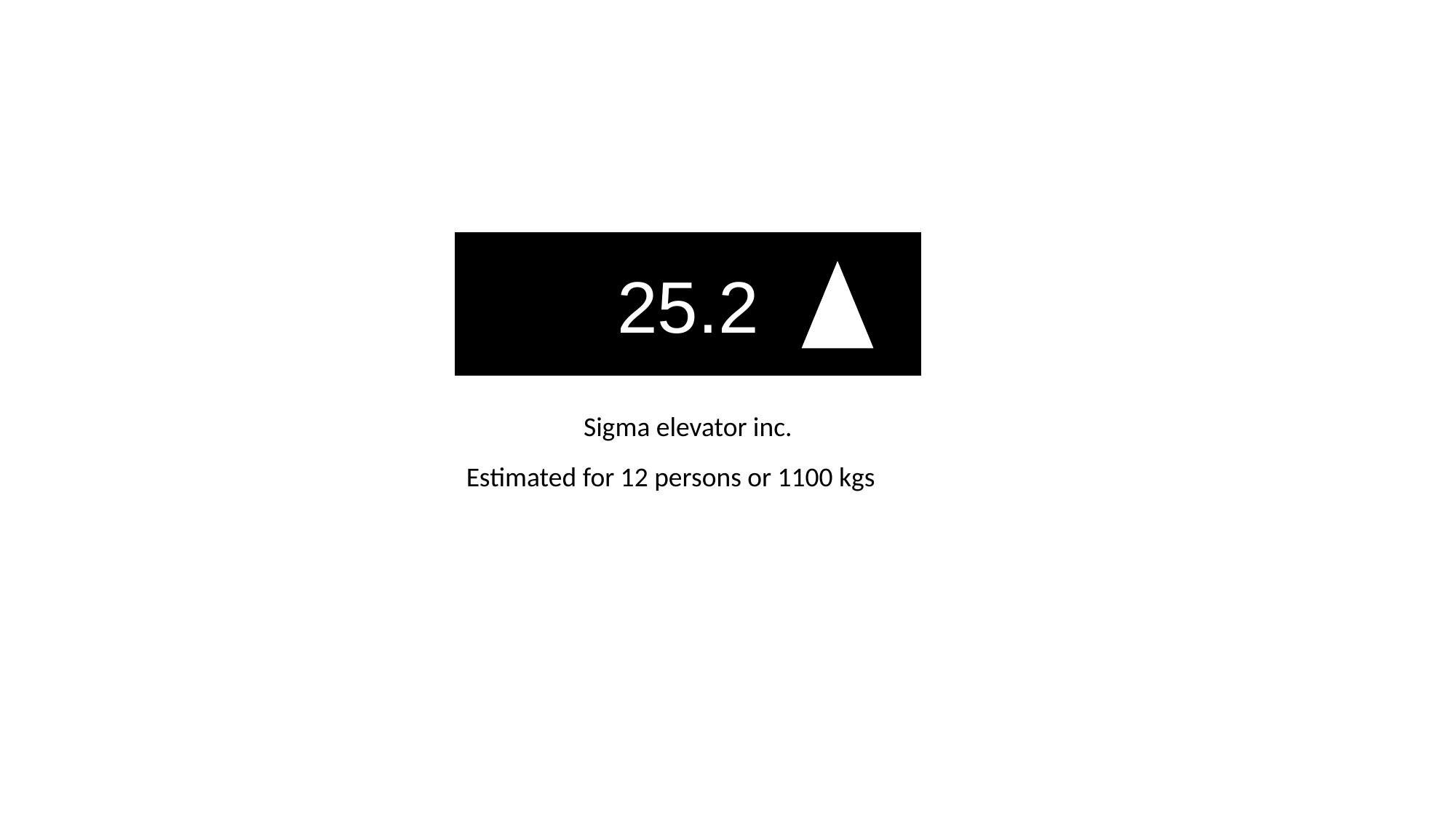

25.2

Sigma elevator inc.
Estimated for 12 persons or 1100 kgs